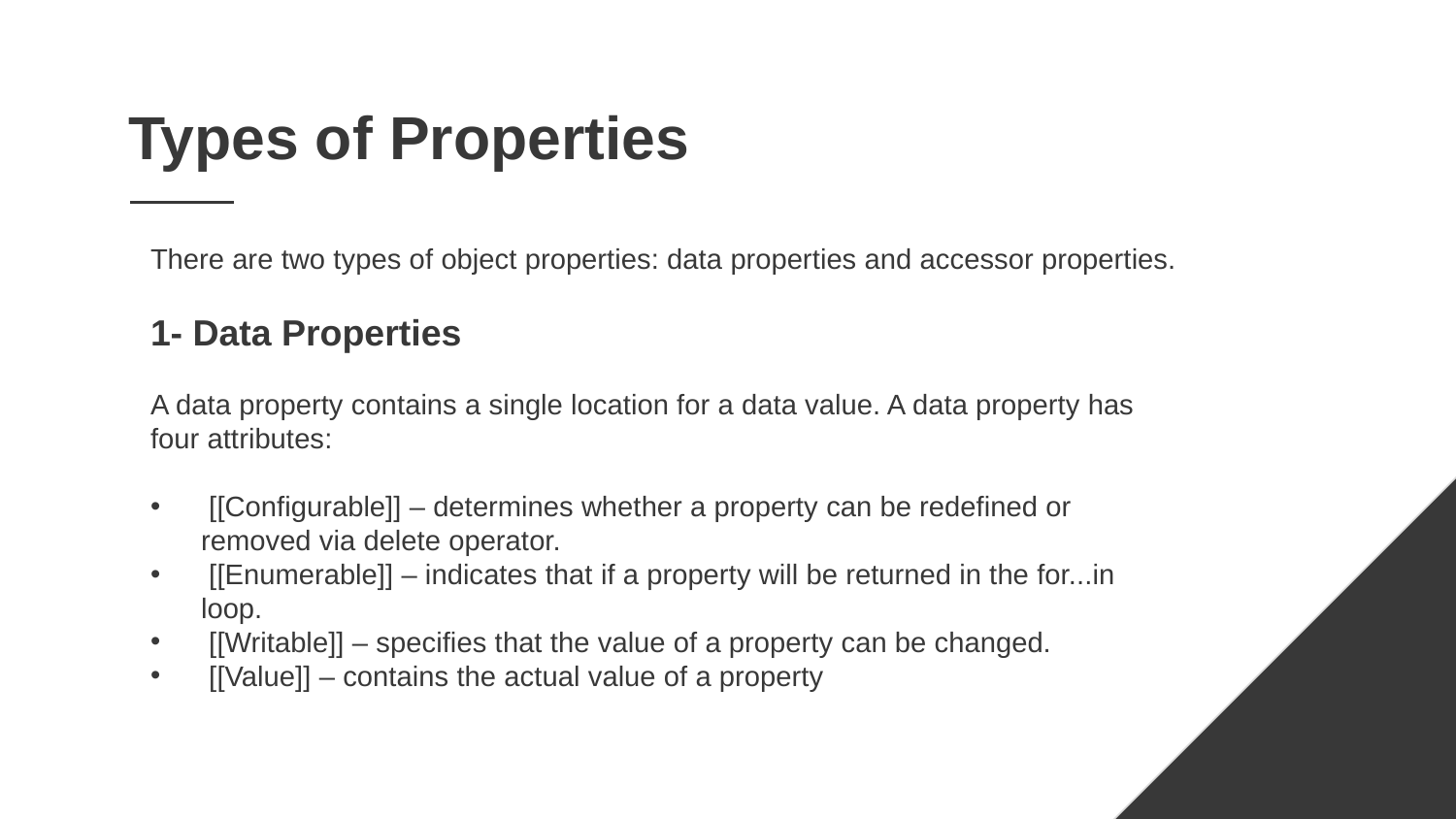

# Types of Properties
There are two types of object properties: data properties and accessor properties.

1- Data Properties

A data property contains a single location for a data value. A data property has four attributes:

 [[Configurable]] – determines whether a property can be redefined or removed via delete operator.
 [[Enumerable]] – indicates that if a property will be returned in the for...in loop.
 [[Writable]] – specifies that the value of a property can be changed.
 [[Value]] – contains the actual value of a property